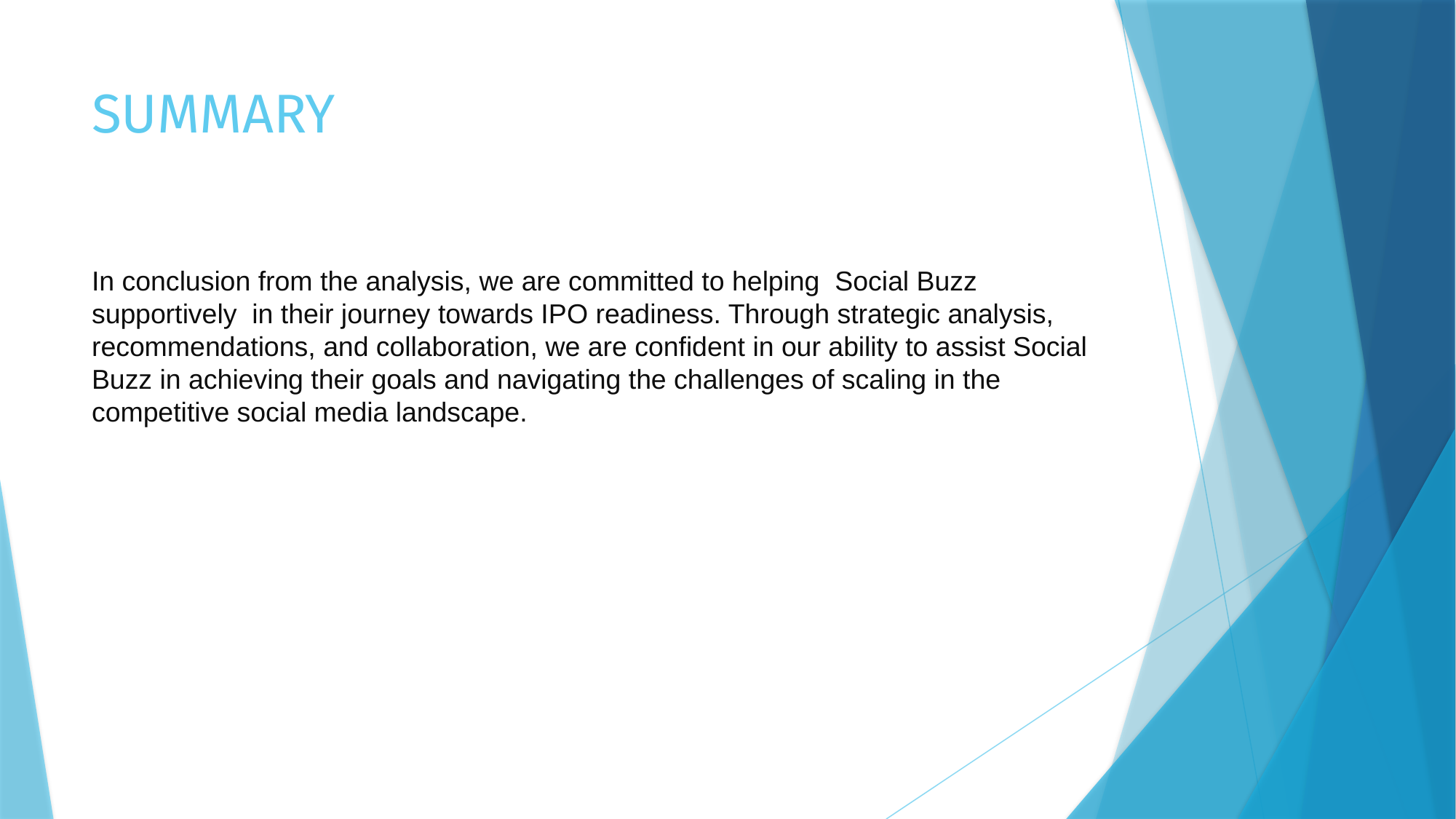

# SUMMARY

In conclusion from the analysis, we are committed to helping  Social Buzz  supportively  in their journey towards IPO readiness. Through strategic analysis, recommendations, and collaboration, we are confident in our ability to assist Social Buzz in achieving their goals and navigating the challenges of scaling in the competitive social media landscape.